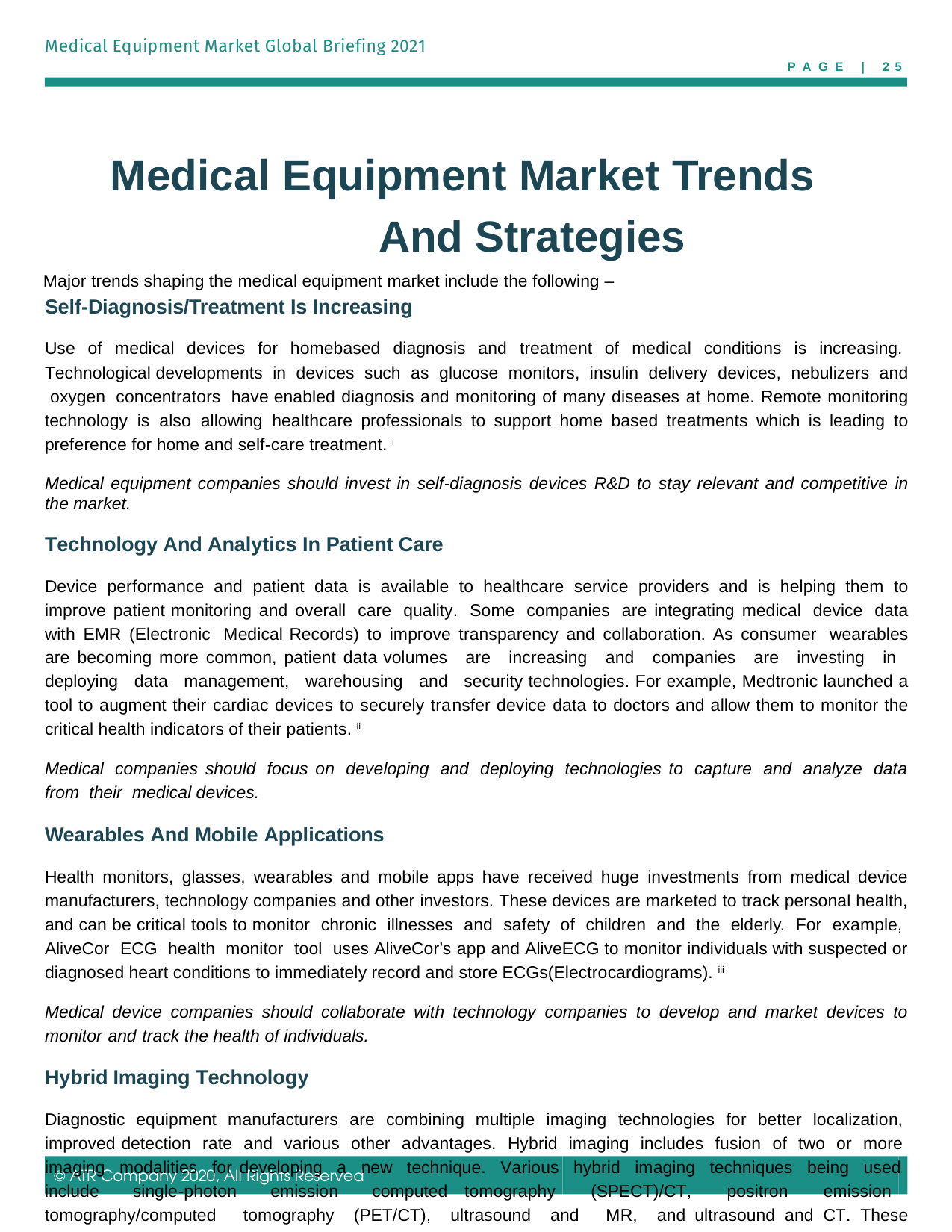

Medical Equipment Market Global Briefing 2021
P  A  G  E     |     2 5

Medical Equipment Market Trends And Strategies
Major trends shaping the medical equipment market include the following –
Self-Diagnosis/Treatment Is Increasing
Use  of  medical  devices  for  homebased  diagnosis  and  treatment  of  medical  conditions  is  increasing.  Technological developments  in  devices  such  as  glucose  monitors,  insulin  delivery  devices,  nebulizers  and  oxygen  concentrators  have enabled diagnosis and monitoring of many diseases at home. Remote monitoring technology is also allowing healthcare professionals to support home based treatments which is leading to preference for home and self-care treatment. i

Medical equipment companies should invest in self-diagnosis devices R&D to stay relevant and competitive in the market.

Technology And Analytics In Patient Care
Device performance and patient data is available to healthcare service providers and is helping them to improve patient monitoring and overall  care  quality.  Some  companies  are integrating medical  device  data with EMR (Electronic  Medical Records) to improve transparency and collaboration. As consumer  wearables are becoming more common, patient data volumes   are   increasing   and   companies   are   investing   in   deploying   data   management,   warehousing   and   security technologies. For example, Medtronic launched a tool to augment their cardiac devices to securely transfer device data to doctors and allow them to monitor the critical health indicators of their patients. ii
Medical  companies should  focus on  developing  and  deploying  technologies to  capture  and  analyze  data from  their  medical devices.

Wearables And Mobile Applications
Health monitors, glasses, wearables and mobile apps have received huge investments from medical device manufacturers, technology companies and other investors. These devices are marketed to track personal health, and can be critical tools to monitor  chronic  illnesses  and  safety  of  children  and  the  elderly.  For  example,  AliveCor  ECG  health  monitor  tool  uses AliveCor’s app and AliveECG to monitor individuals with suspected or diagnosed heart conditions to immediately record and store ECGs(Electrocardiograms). iii
Medical device companies should collaborate with technology companies to develop and market devices to monitor and track the health of individuals.

Hybrid Imaging Technology
Diagnostic  equipment  manufacturers  are  combining  multiple  imaging  technologies  for  better  localization,  improved detection  rate  and  various  other  advantages.  Hybrid  imaging  includes  fusion  of  two  or  more  imaging  modalities  for developing  a  new  technique.  Various  hybrid  imaging  techniques  being  used  include  single-photon  emission  computed tomography  (SPECT)/CT,  positron  emission  tomography/computed   tomography  (PET/CT),  ultrasound  and   MR,  and ultrasound and CT. These technologies also offer assistance in surgical approach and thereby decreasing time for surgical

© ATR Company 2020, All Rights Reserved